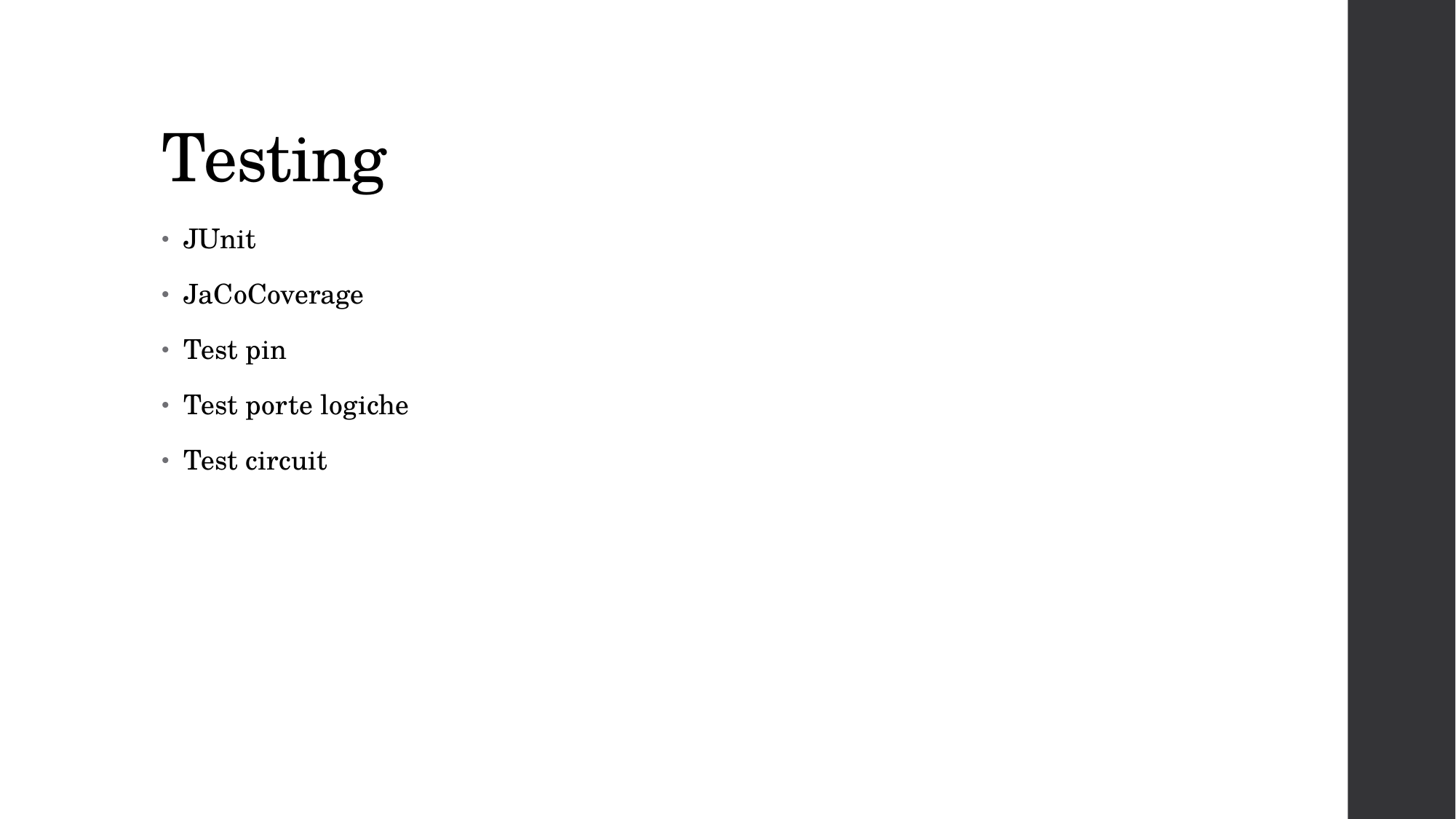

# Testing
JUnit
JaCoCoverage
Test pin
Test porte logiche
Test circuit